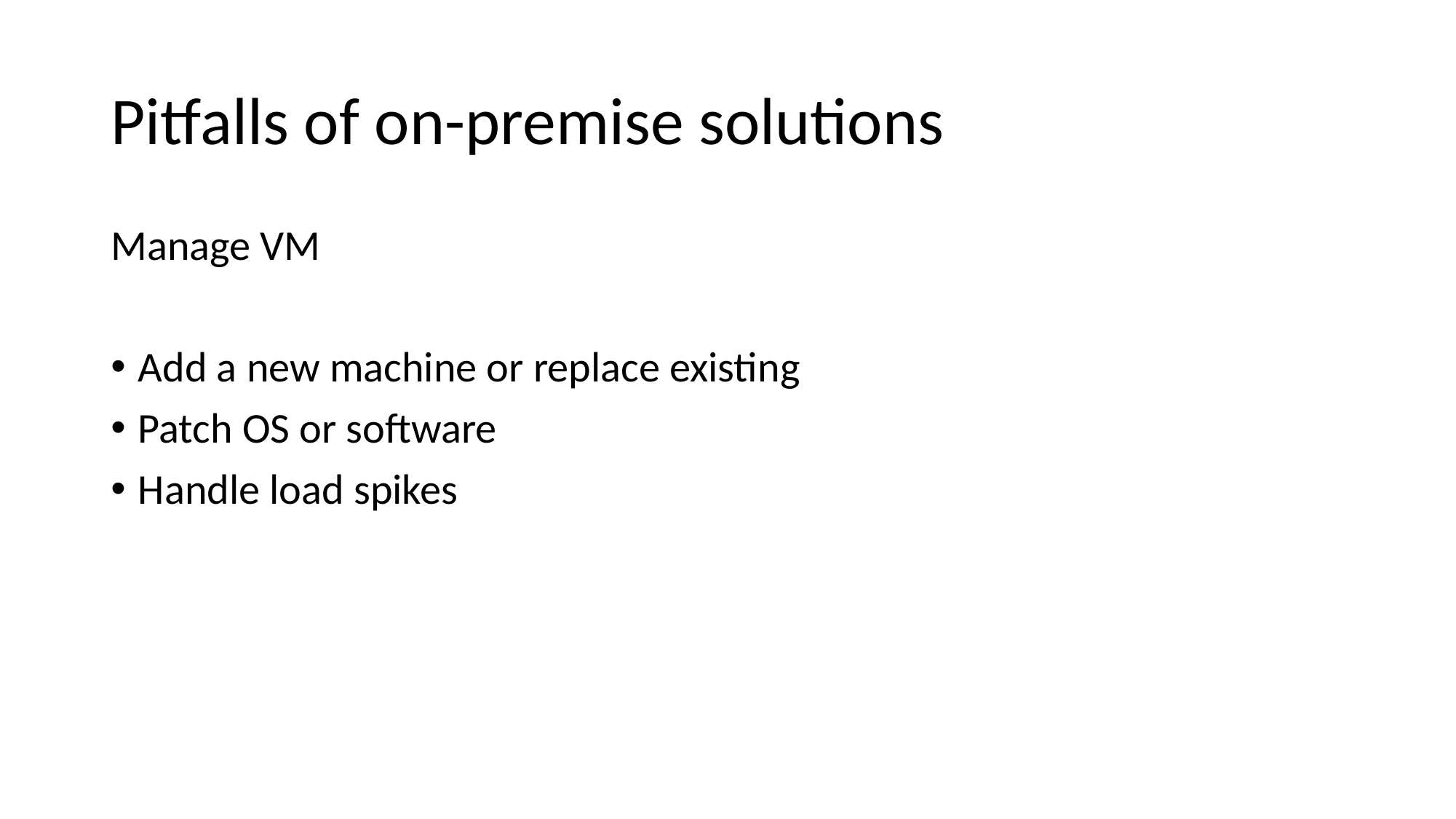

# Pitfalls of on-premise solutions
Manage VM

Add a new machine or replace existing
Patch OS or software
Handle load spikes